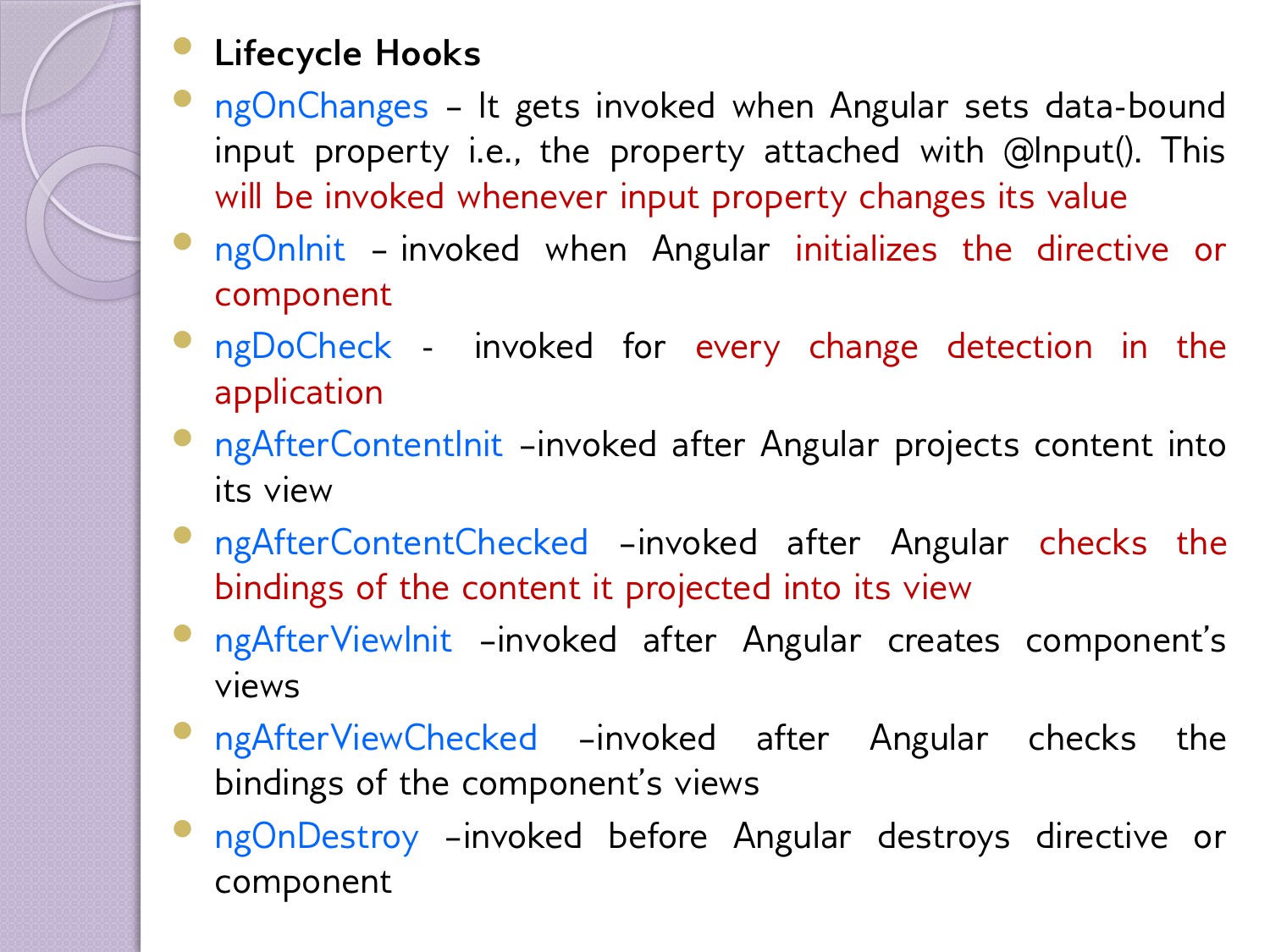

Lifecycle Hooks
ngOnChanges – It gets invoked when Angular sets data-bound input property i.e., the property attached with @Input(). This will be invoked whenever input property changes its value
ngOnInit – invoked when Angular initializes the directive or component
ngDoCheck -  invoked for every change detection in the application
ngAfterContentInit –invoked after Angular projects content into its view
ngAfterContentChecked –invoked after Angular checks the bindings of the content it projected into its view
ngAfterViewInit –invoked after Angular creates component’s views
ngAfterViewChecked –invoked after Angular checks the bindings of the component’s views
ngOnDestroy –invoked before Angular destroys directive or component